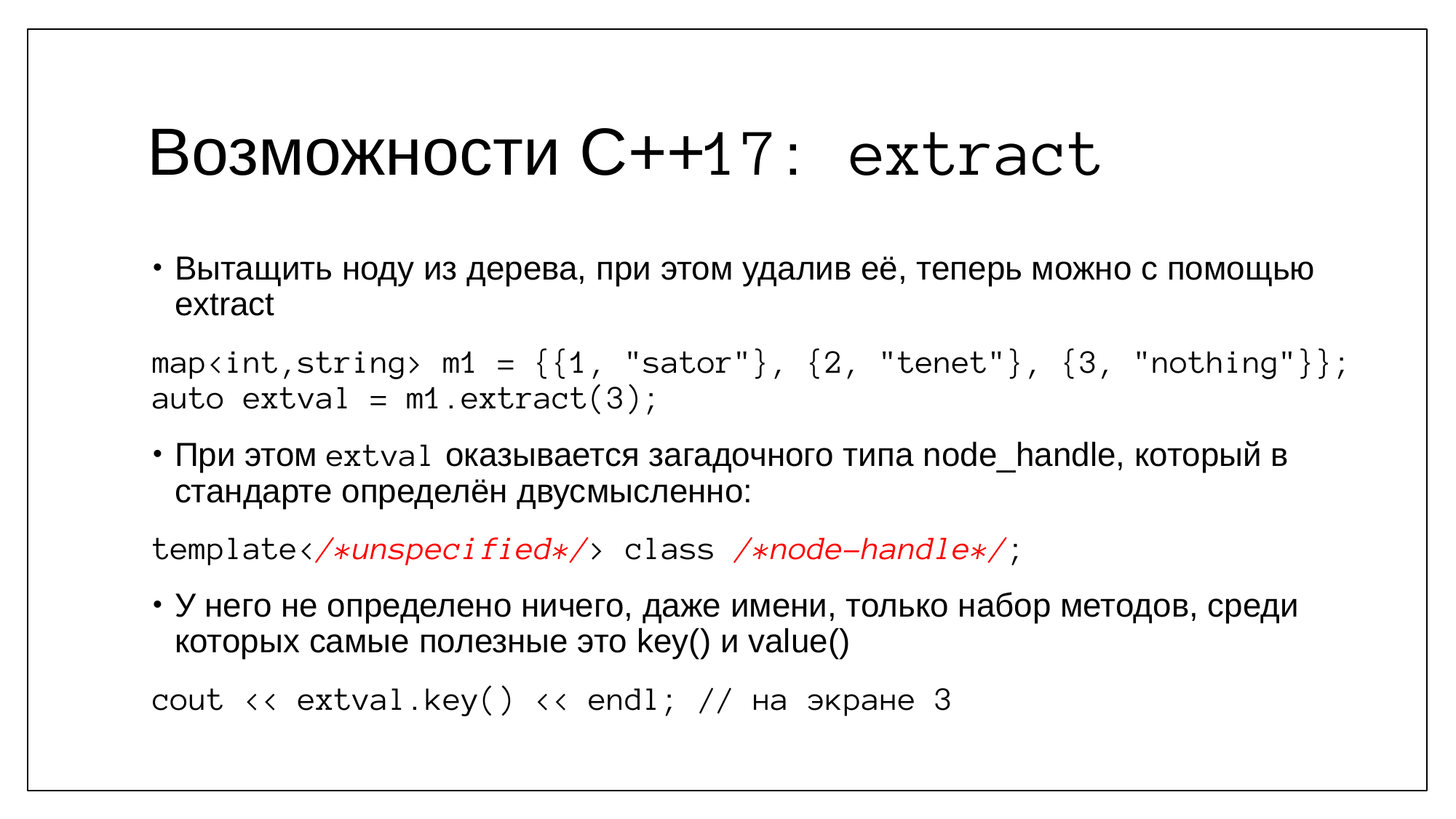

# Возможности C++17: extract
Вытащить ноду из дерева, при этом удалив её, теперь можно с помощью extract
map<int,string> m1 = {{1, "sator"}, {2, "tenet"}, {3, "nothing"}};
auto extval = m1.extract(3);
При этом extval оказывается загадочного типа node_handle, который в стандарте определён двусмысленно:
template</*unspecified*/> class /*node-handle*/;
У него не определено ничего, даже имени, только набор методов, среди которых самые полезные это key() и value()
cout << extval.key() << endl; // на экране 3